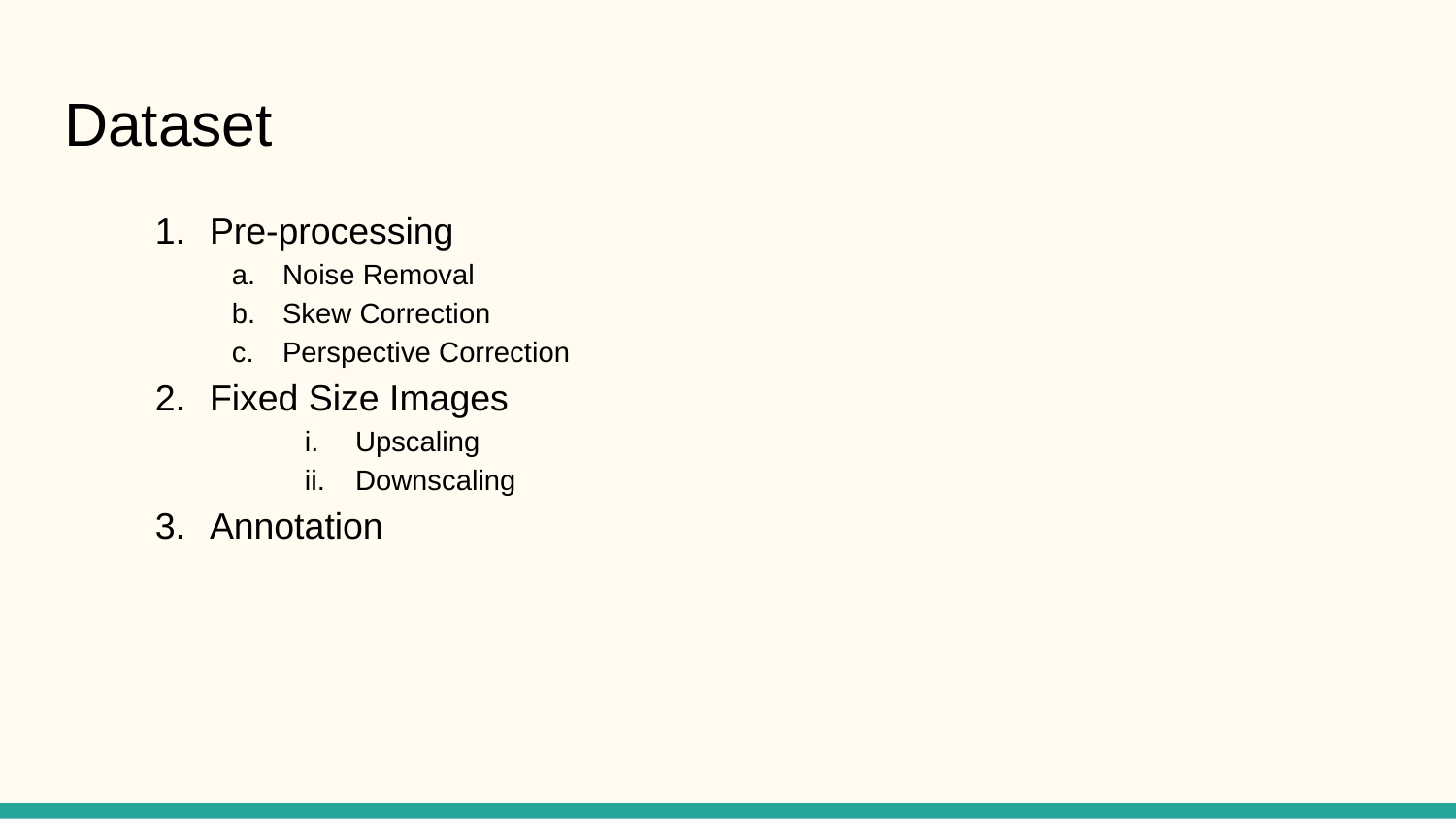

# Dataset
Pre-processing
Noise Removal
Skew Correction
Perspective Correction
Fixed Size Images
Upscaling
Downscaling
Annotation